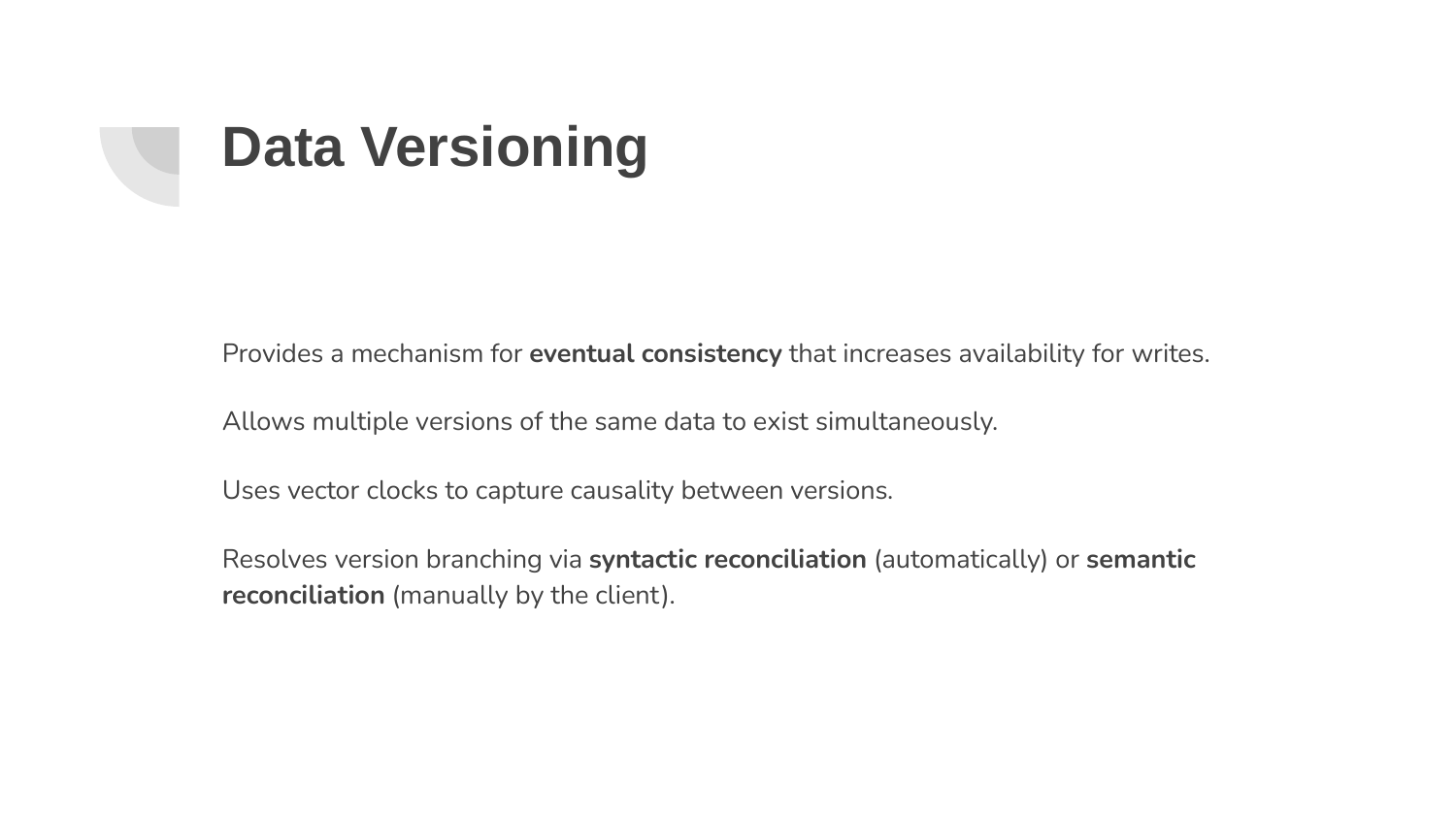

# Data Versioning
Provides a mechanism for eventual consistency that increases availability for writes.
Allows multiple versions of the same data to exist simultaneously.
Uses vector clocks to capture causality between versions.
Resolves version branching via syntactic reconciliation (automatically) or semantic reconciliation (manually by the client).